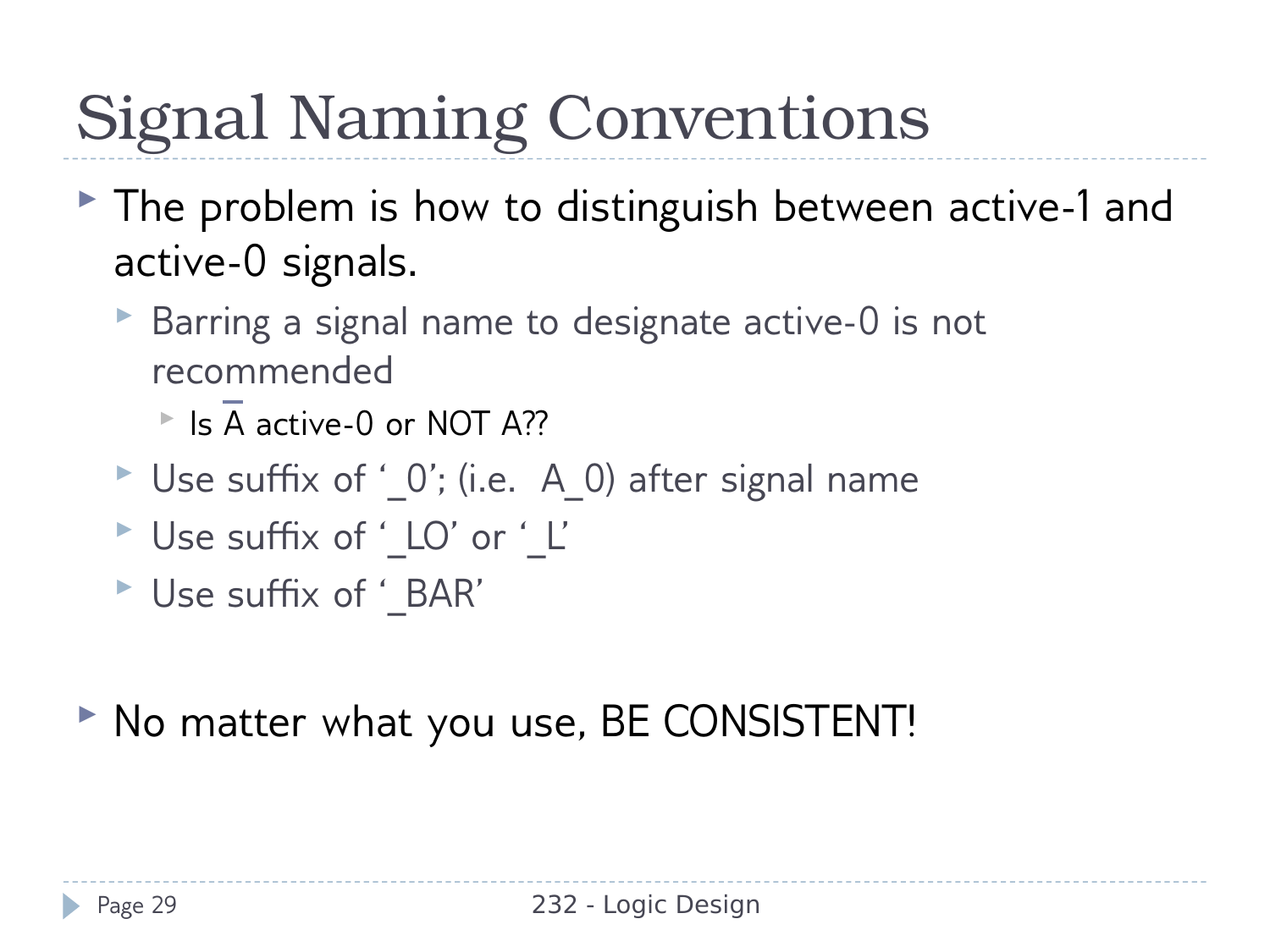

Signal Naming Conventions
The problem is how to distinguish between active-1 and active-0 signals.
Barring a signal name to designate active-0 is not recommended
Is A active-0 or NOT A??
Use suffix of ‘_0’; (i.e.  A_0) after signal name
Use suffix of ‘_LO’ or ‘_L’
Use suffix of ‘_BAR’

No matter what you use, BE CONSISTENT!
Page 29
232 - Logic Design